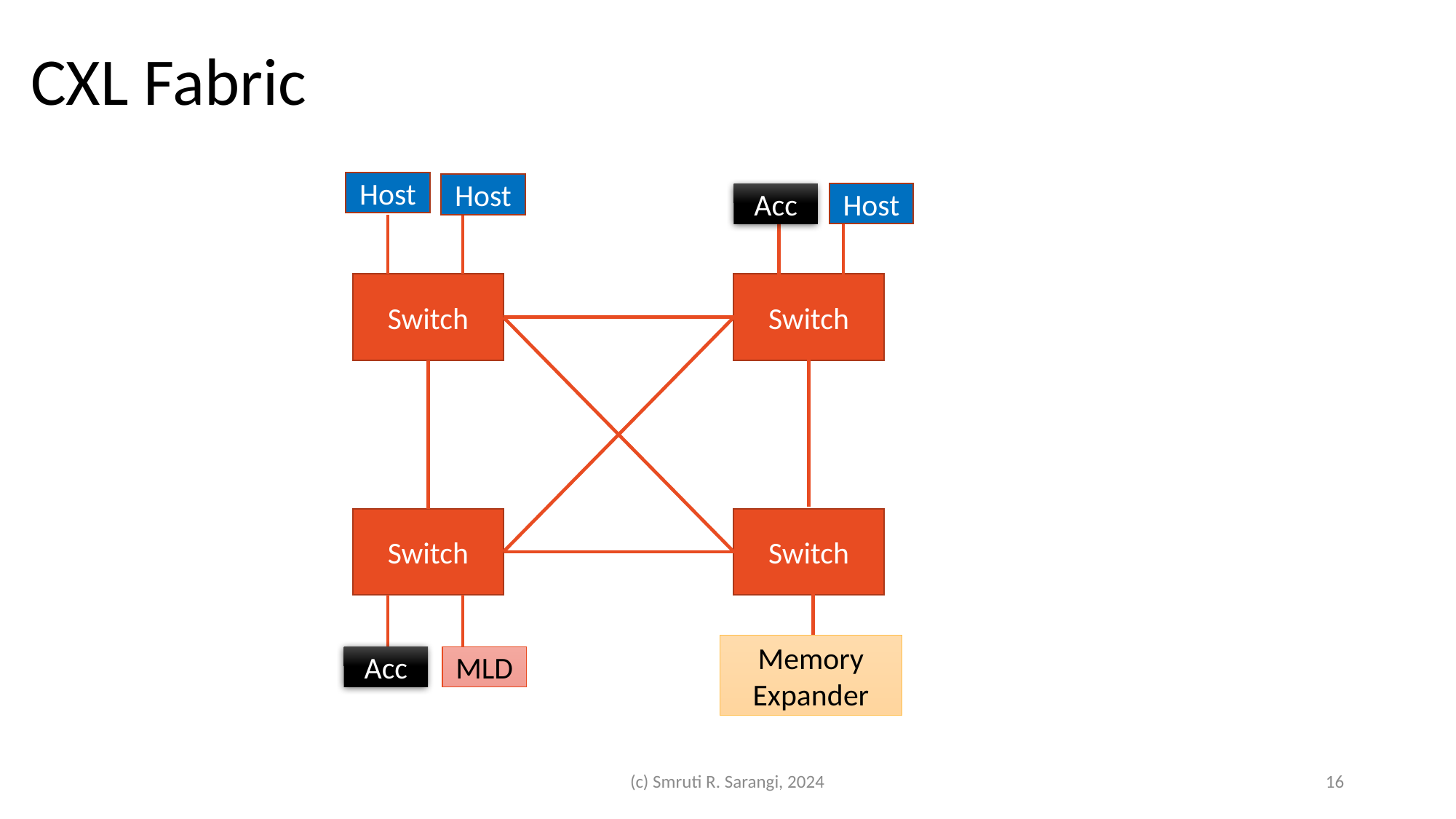

# CXL Fabric
Host
Host
Host
Acc
Switch
Switch
Switch
Switch
Memory
Expander
Acc
MLD
(c) Smruti R. Sarangi, 2024
16